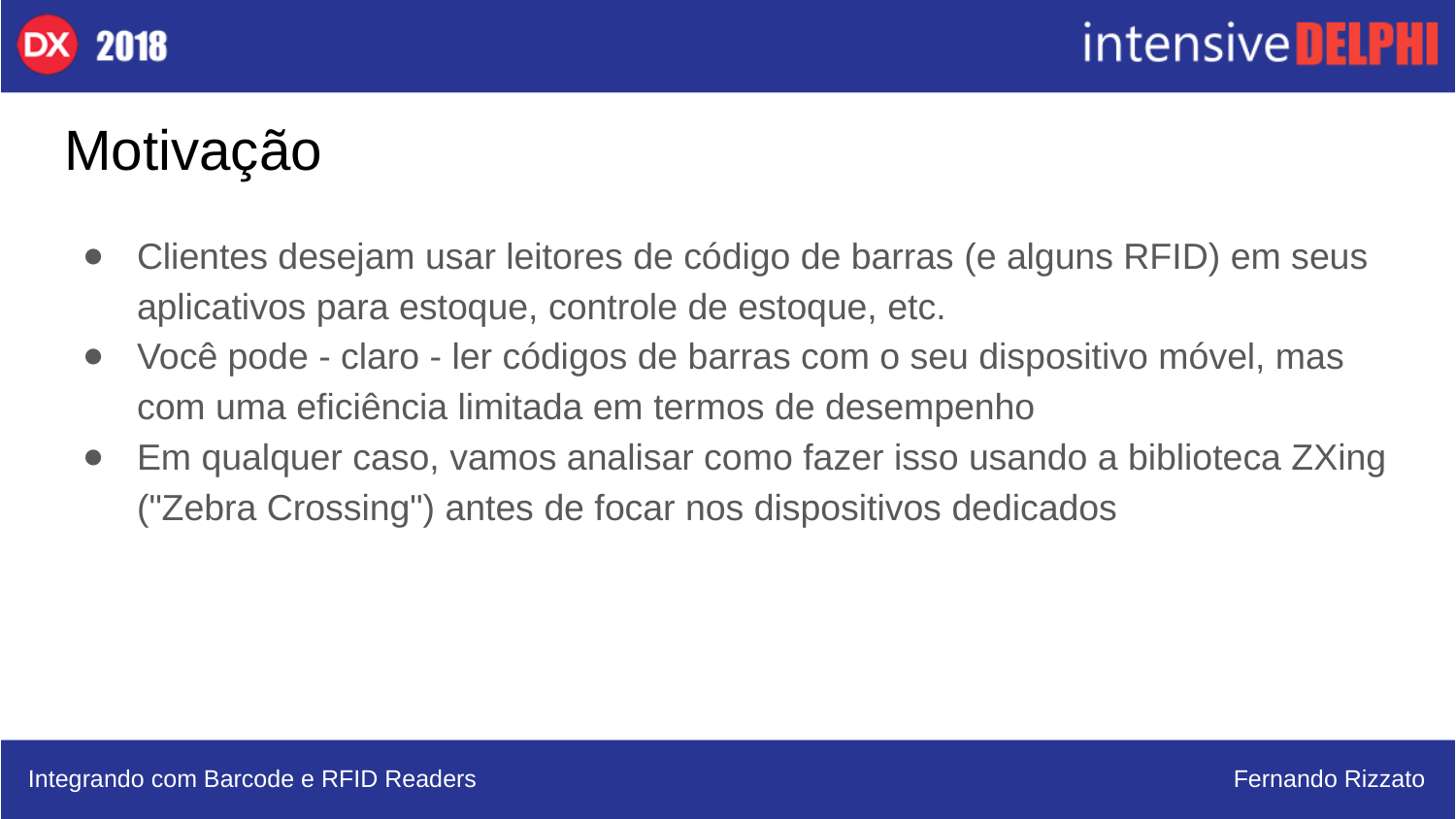

# Motivação
Clientes desejam usar leitores de código de barras (e alguns RFID) em seus aplicativos para estoque, controle de estoque, etc.
Você pode - claro - ler códigos de barras com o seu dispositivo móvel, mas com uma eficiência limitada em termos de desempenho
Em qualquer caso, vamos analisar como fazer isso usando a biblioteca ZXing ("Zebra Crossing") antes de focar nos dispositivos dedicados